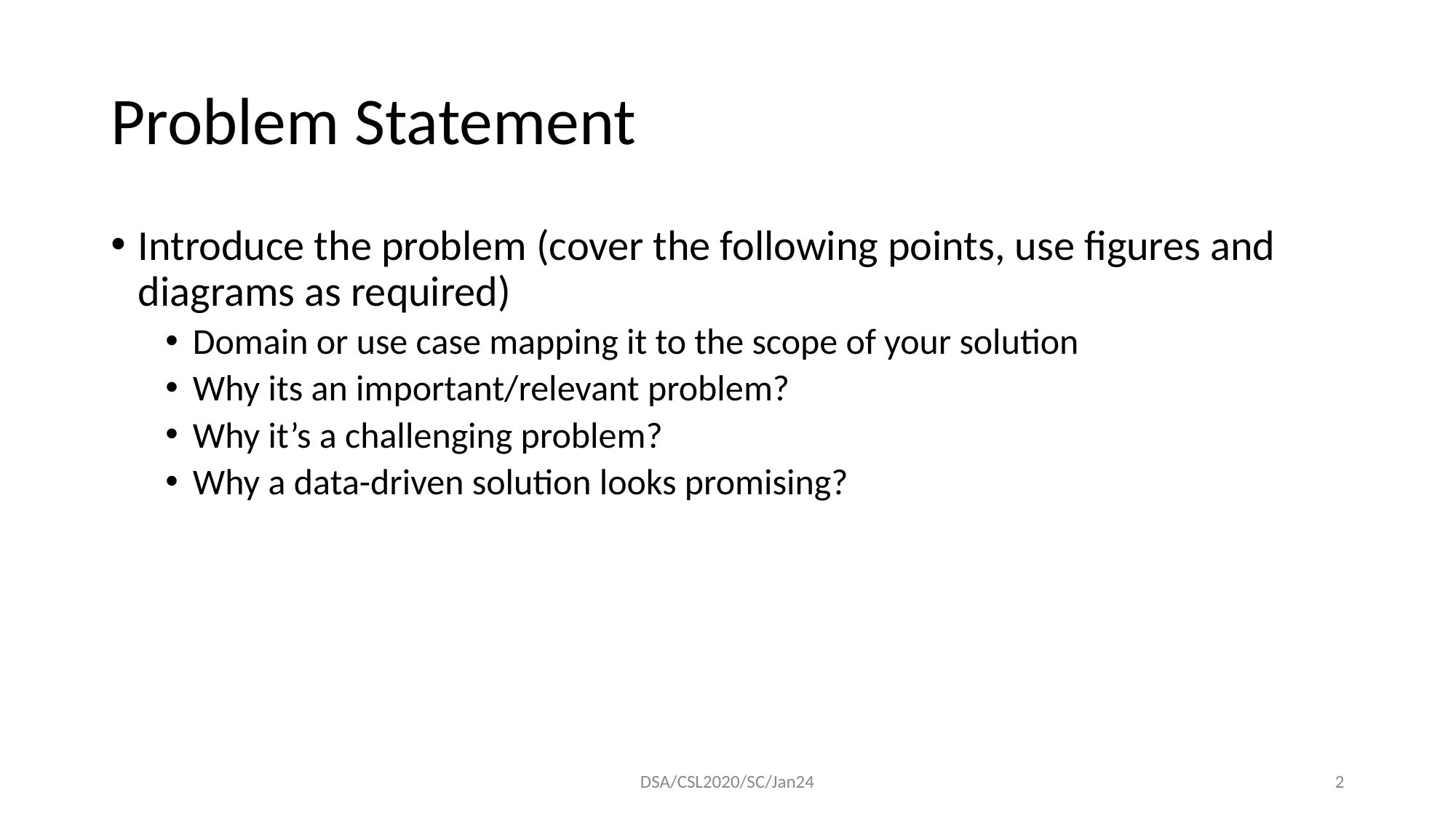

# Problem Statement
Introduce the problem (cover the following points, use figures and diagrams as required)
Domain or use case mapping it to the scope of your solution
Why its an important/relevant problem?
Why it’s a challenging problem?
Why a data-driven solution looks promising?

DSA/CSL2020/SC/Jan24
2